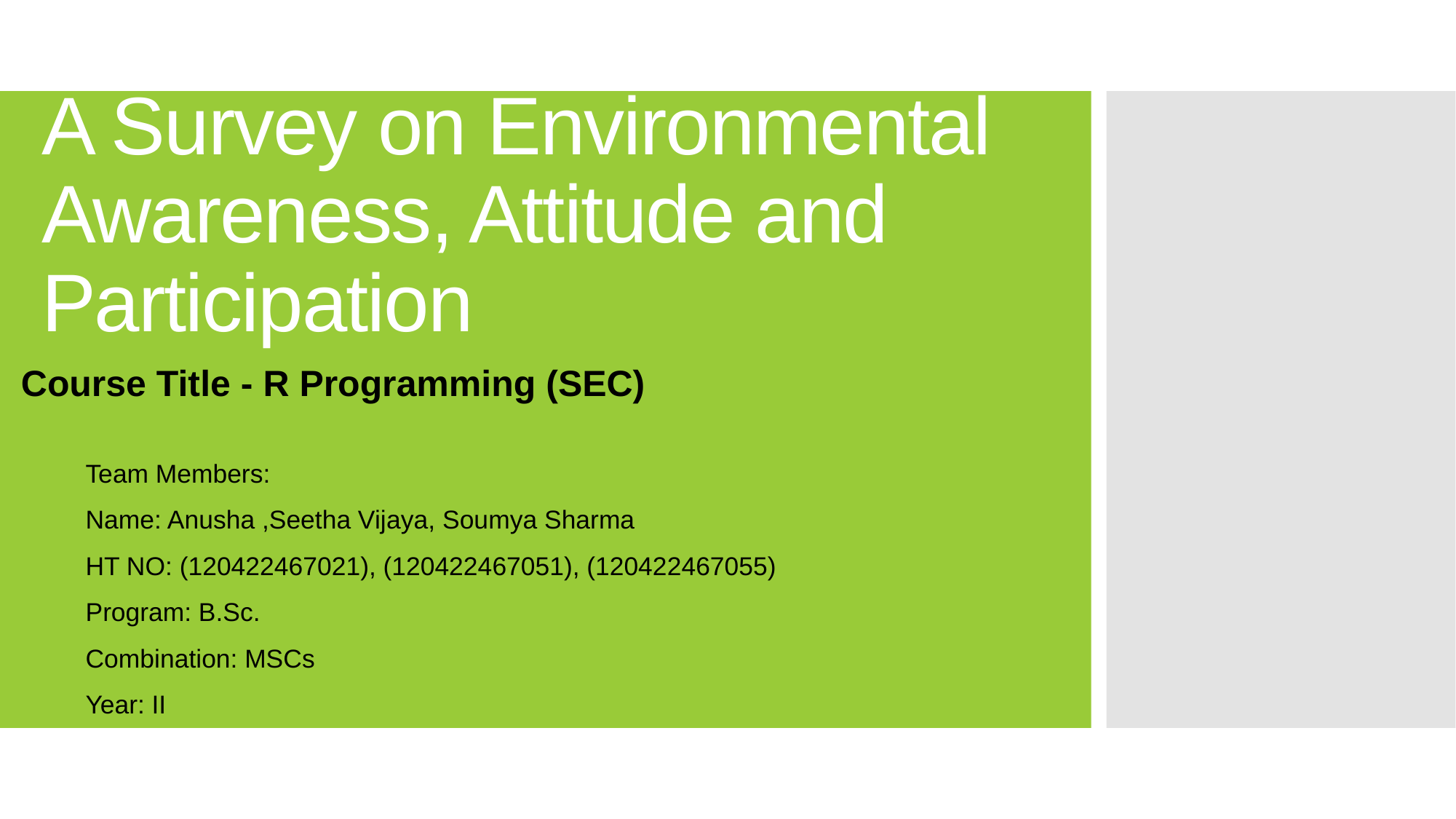

# A Survey on Environmental Awareness, Attitude and Participation
Course Title - R Programming (SEC)
Team Members:
Name: Anusha ,Seetha Vijaya, Soumya Sharma
HT NO: (120422467021), (120422467051), (120422467055)
Program: B.Sc.
Combination: MSCs
Year: II